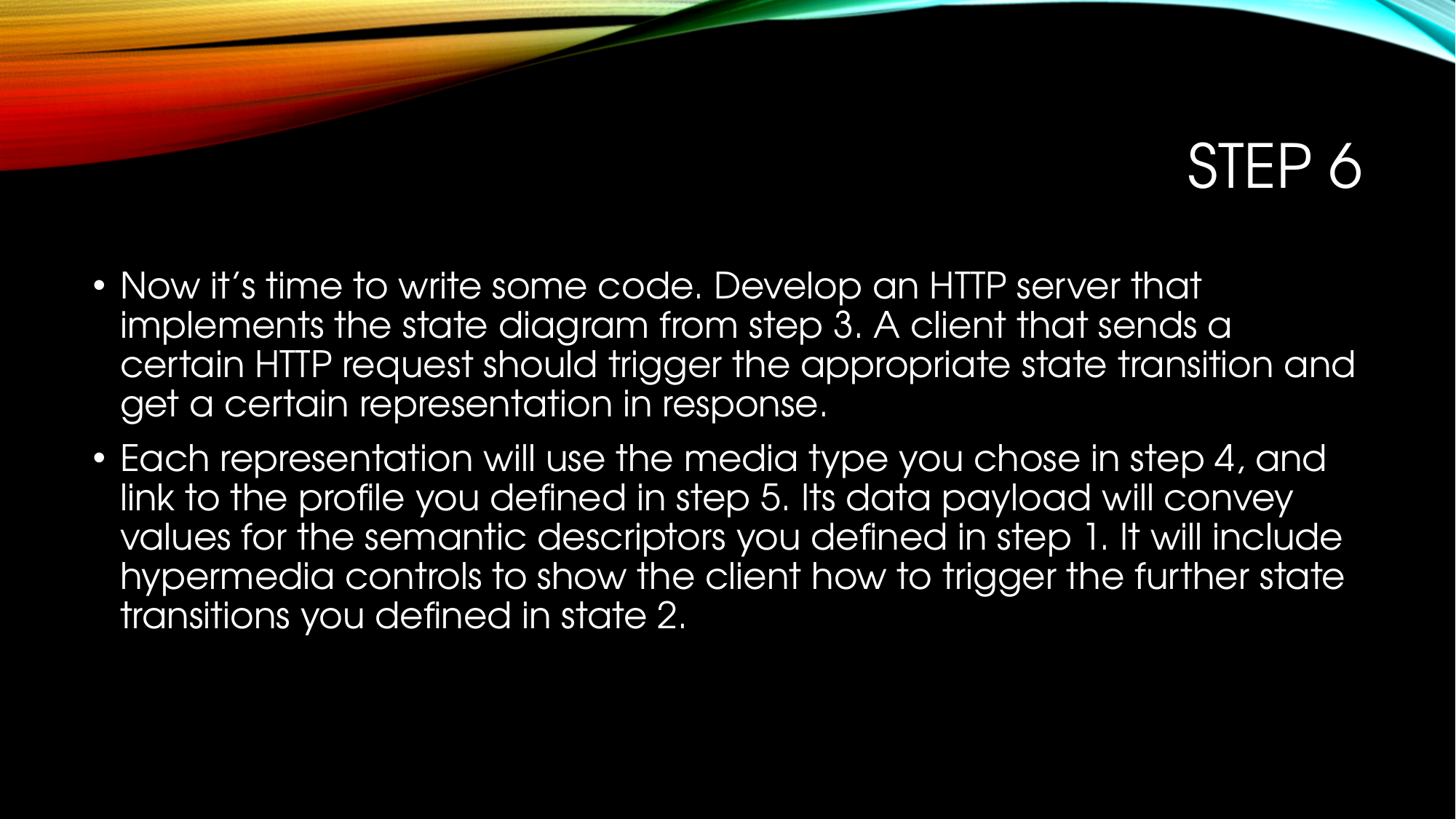

# Step 6
Now it’s time to write some code. Develop an HTTP server that implements the state diagram from step 3. A client that sends a certain HTTP request should trigger the appropriate state transition and get a certain representation in response.
Each representation will use the media type you chose in step 4, and link to the profile you defined in step 5. Its data payload will convey values for the semantic descriptors you defined in step 1. It will include hypermedia controls to show the client how to trigger the further state transitions you defined in state 2.